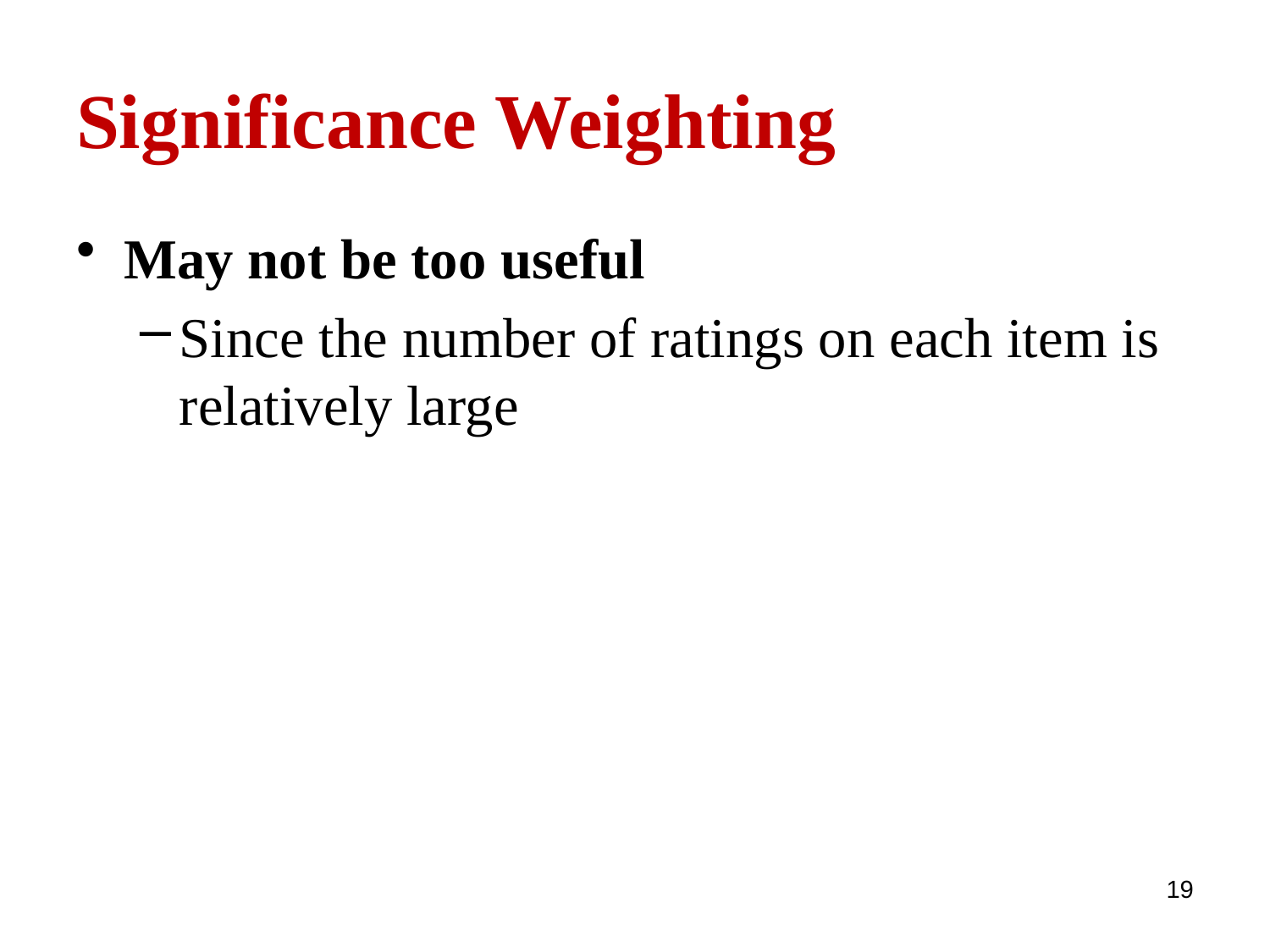

# Significance Weighting
May not be too useful
Since the number of ratings on each item is relatively large
19